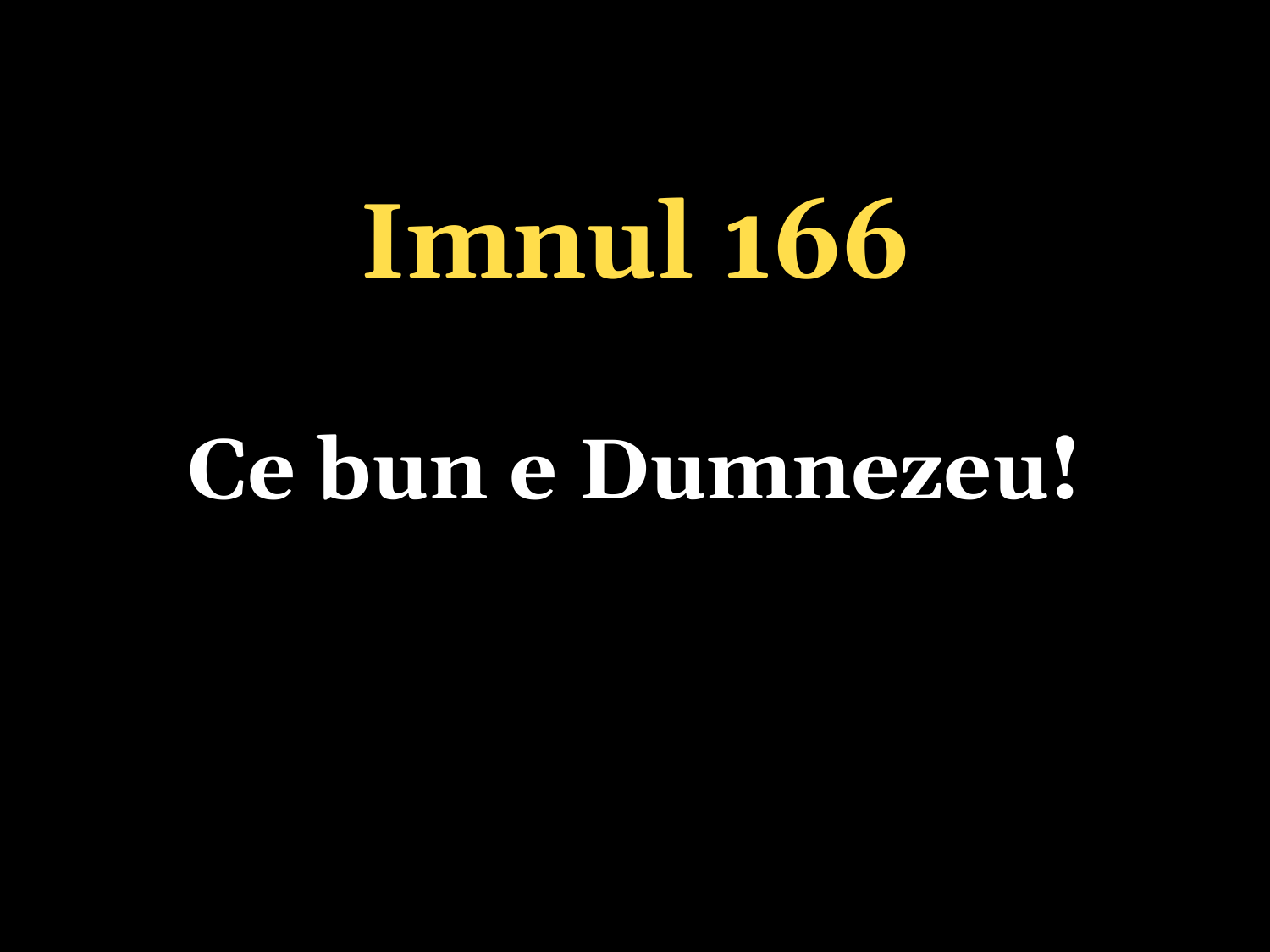

Imnul 166

Ce bun e Dumnezeu!
131/920